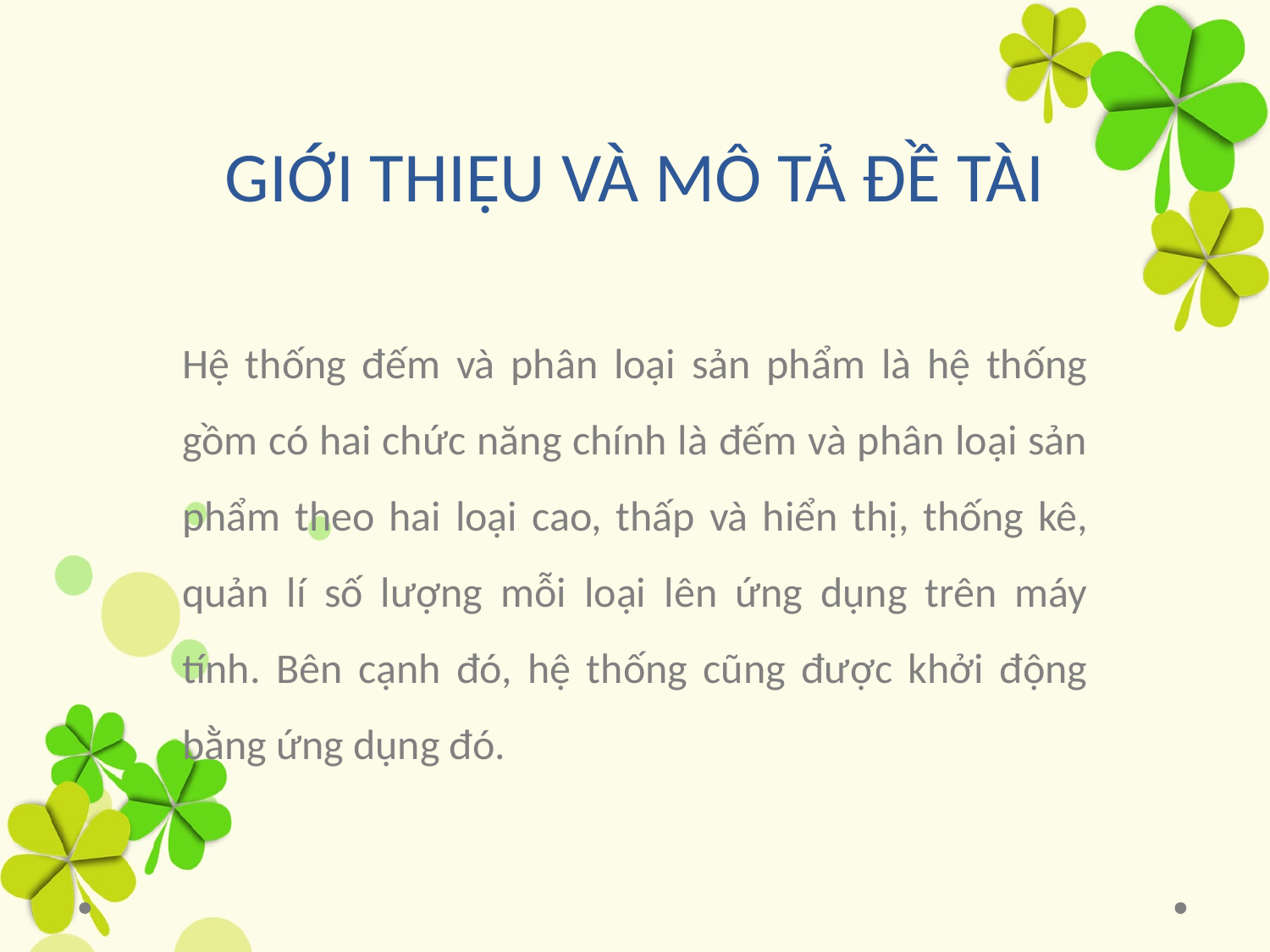

# GIỚI THIỆU VÀ MÔ TẢ ĐỀ TÀI

Hệ thống đếm và phân loại sản phẩm là hệ thống gồm có hai chức năng chính là đếm và phân loại sản phẩm theo hai loại cao, thấp và hiển thị, thống kê, quản lí số lượng mỗi loại lên ứng dụng trên máy tính. Bên cạnh đó, hệ thống cũng được khởi động bằng ứng dụng đó.